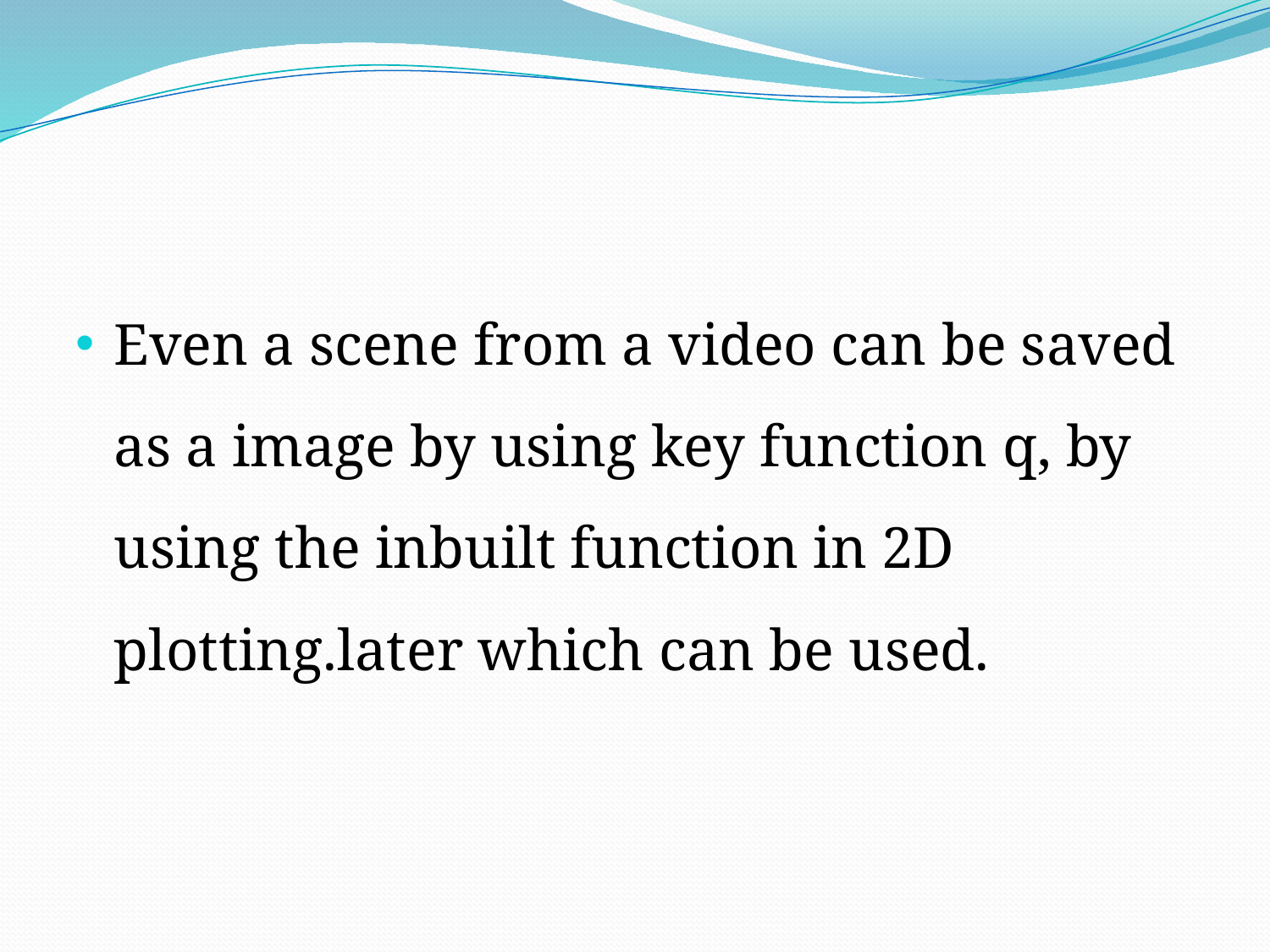

#
Even a scene from a video can be saved as a image by using key function q, by using the inbuilt function in 2D plotting.later which can be used.